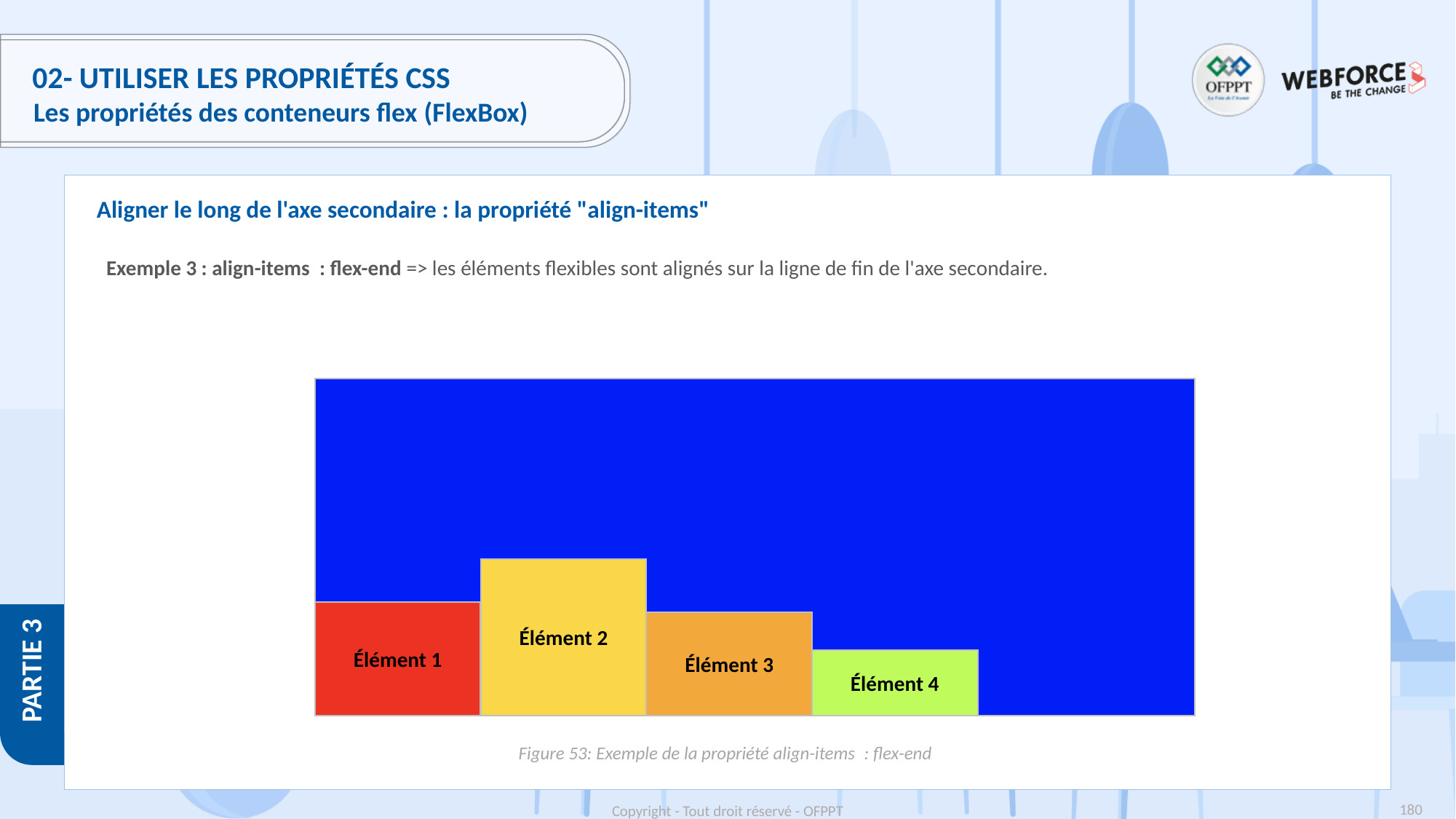

# 02- Utiliser les propriétés CSS
Les propriétés des conteneurs flex (FlexBox)
Aligner le long de l'axe secondaire : la propriété "align-items"

Exemple 3 : align-items  : flex-end => les éléments flexibles sont alignés sur la ligne de fin de l'axe secondaire.

Élément 2
Élément 1
Élément 3
Élément 4
Figure 53: Exemple de la propriété align-items  : flex-end